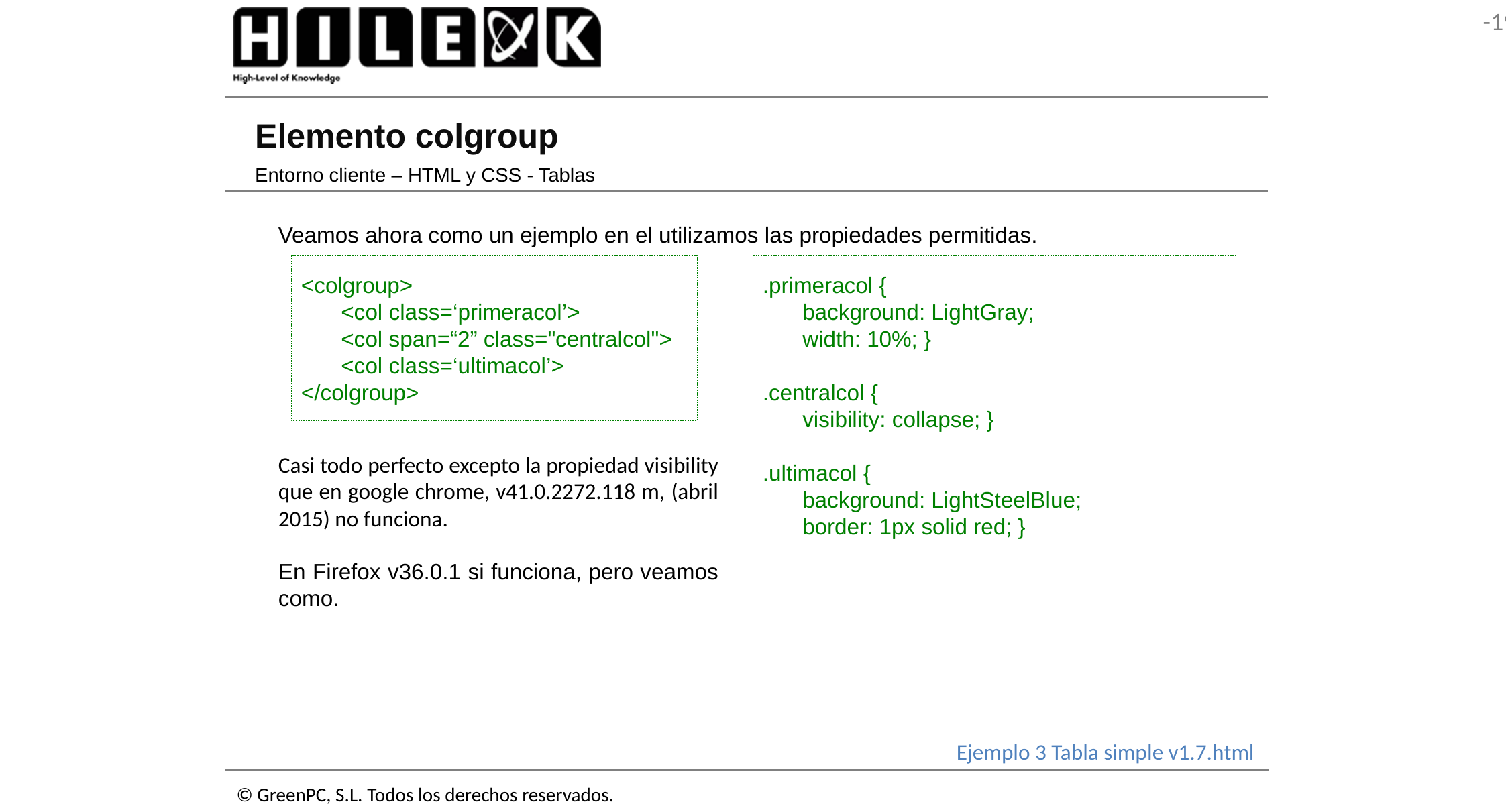

# Elemento colgroup
Entorno cliente – HTML y CSS - Tablas
Veamos ahora como un ejemplo en el utilizamos las propiedades permitidas.
.primeracol {
	background: LightGray;
	width: 10%; }

.centralcol {
	visibility: collapse; }

.ultimacol {
	background: LightSteelBlue;
	border: 1px solid red; }
<colgroup>
	<col class=‘primeracol’>
	<col span=“2” class="centralcol">
	<col class=‘ultimacol’>
</colgroup>
Casi todo perfecto excepto la propiedad visibility que en google chrome, v41.0.2272.118 m, (abril 2015) no funciona.

En Firefox v36.0.1 si funciona, pero veamos como.
Ejemplo 3 Tabla simple v1.7.html